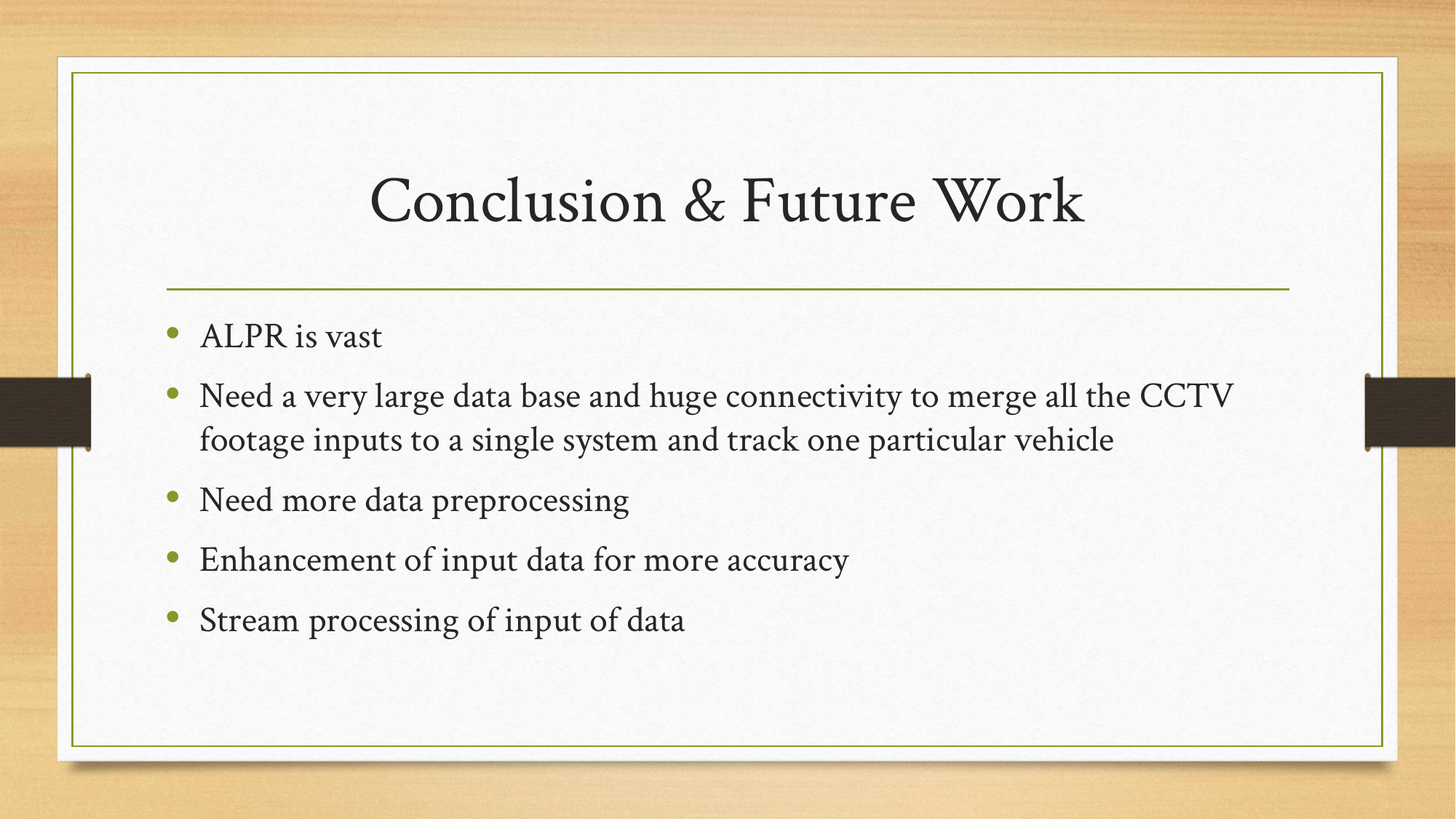

# Conclusion & Future Work
ALPR is vast
Need a very large data base and huge connectivity to merge all the CCTV footage inputs to a single system and track one particular vehicle
Need more data preprocessing
Enhancement of input data for more accuracy
Stream processing of input of data